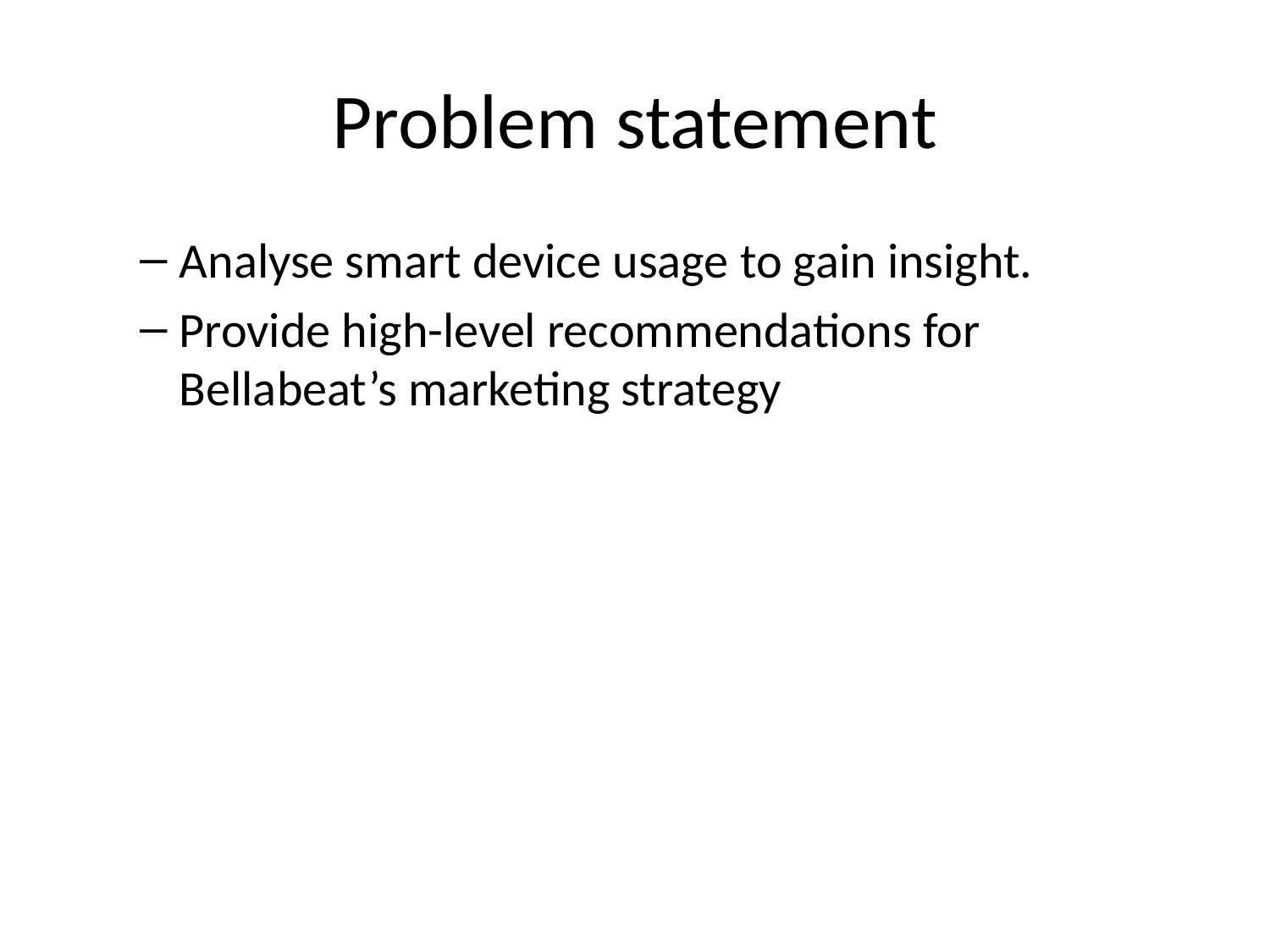

# Problem statement
Analyse smart device usage to gain insight.
Provide high-level recommendations for Bellabeat’s marketing strategy